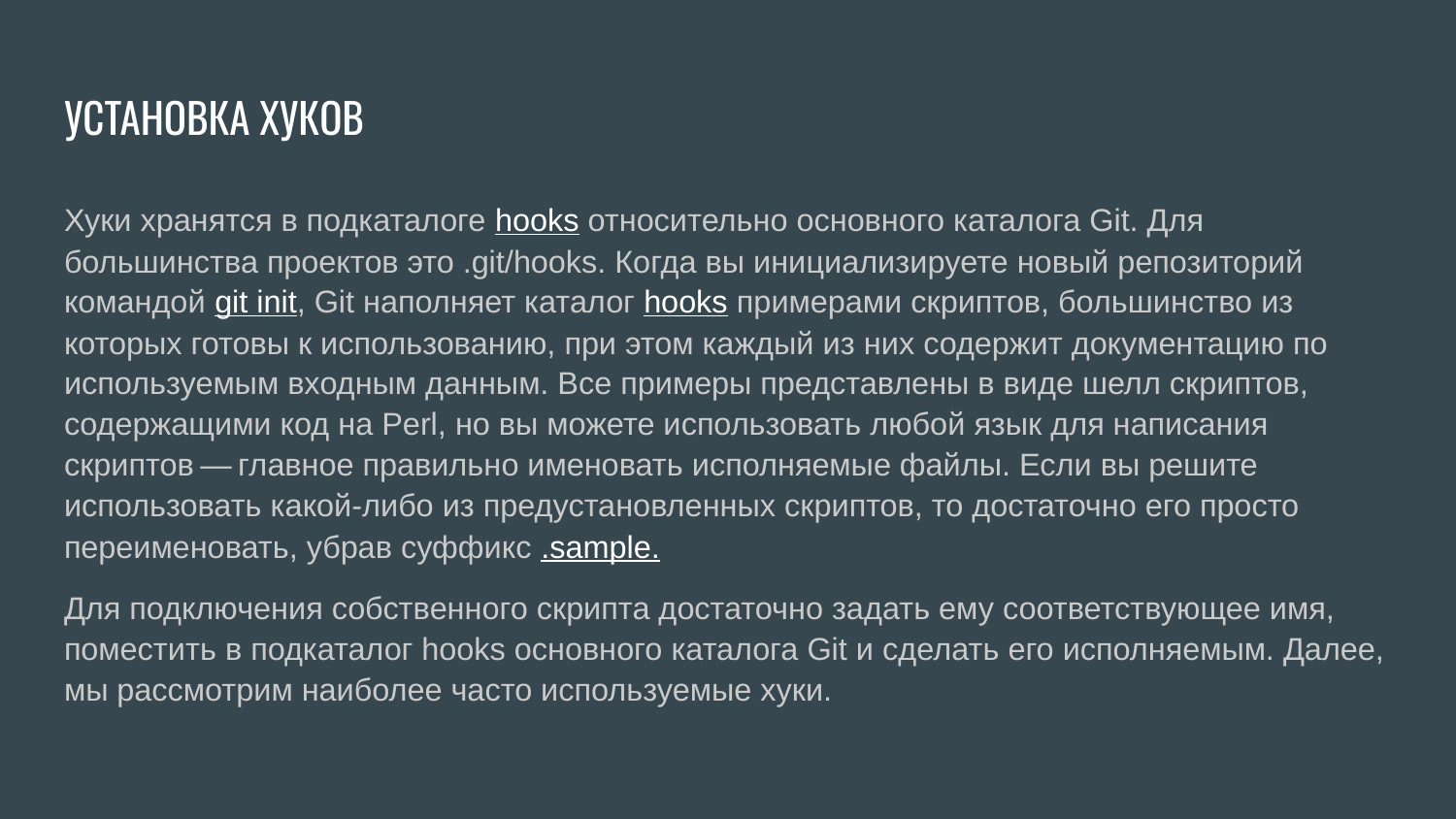

# УСТАНОВКА ХУКОВ
Хуки хранятся в подкаталоге hooks относительно основного каталога Git. Для большинства проектов это .git/hooks. Когда вы инициализируете новый репозиторий командой git init, Git наполняет каталог hooks примерами скриптов, большинство из которых готовы к использованию, при этом каждый из них содержит документацию по используемым входным данным. Все примеры представлены в виде шелл скриптов, содержащими код на Perl, но вы можете использовать любой язык для написания скриптов — главное правильно именовать исполняемые файлы. Если вы решите использовать какой-либо из предустановленных скриптов, то достаточно его просто переименовать, убрав суффикс .sample.
Для подключения собственного скрипта достаточно задать ему соответствующее имя, поместить в подкаталог hooks основного каталога Git и сделать его исполняемым. Далее, мы рассмотрим наиболее часто используемые хуки.